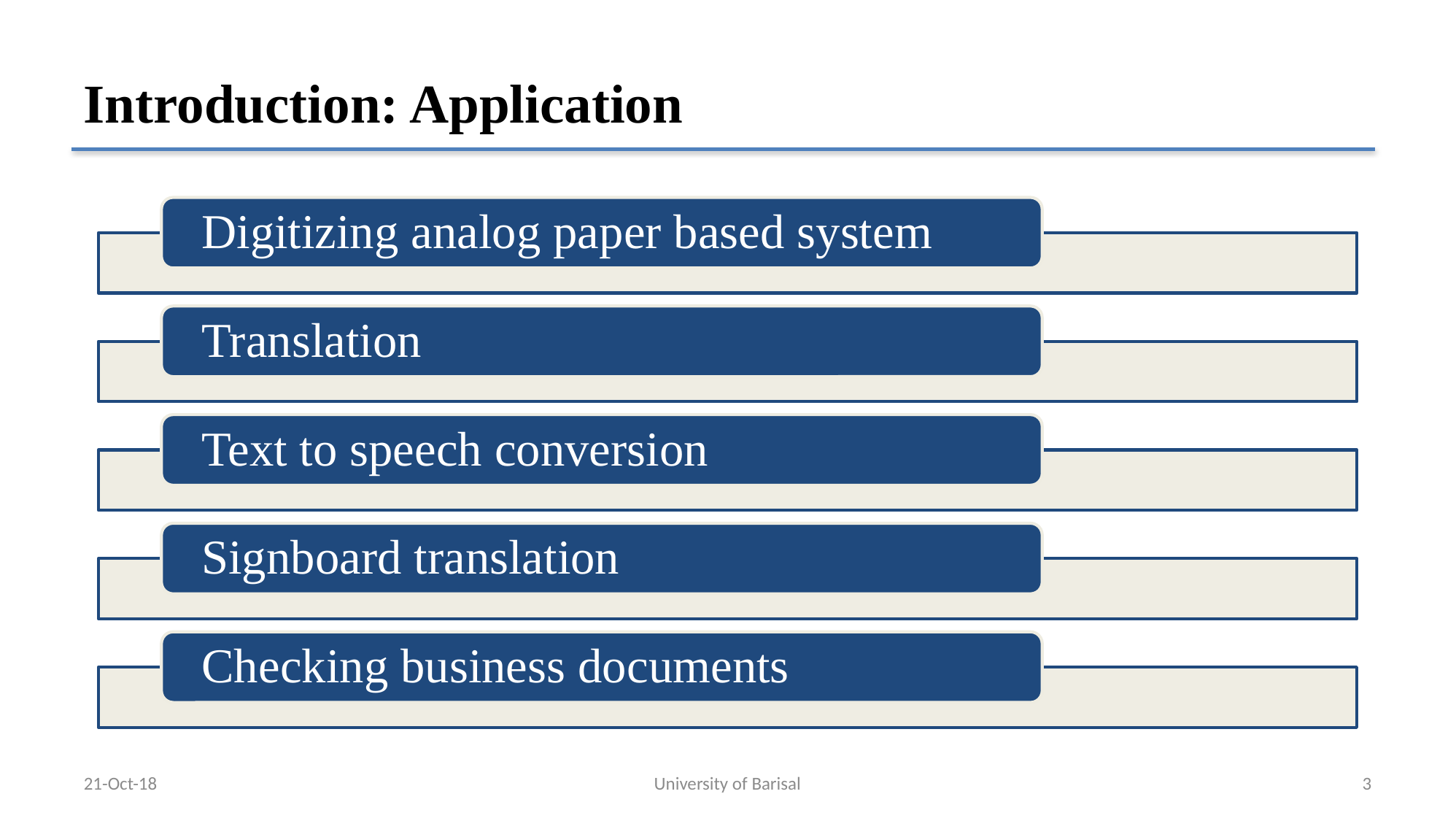

# Introduction: Application
Digitizing analog paper based system
Translation
Text to speech conversion
Signboard translation
Checking business documents
21-Oct-18
University of Barisal
3